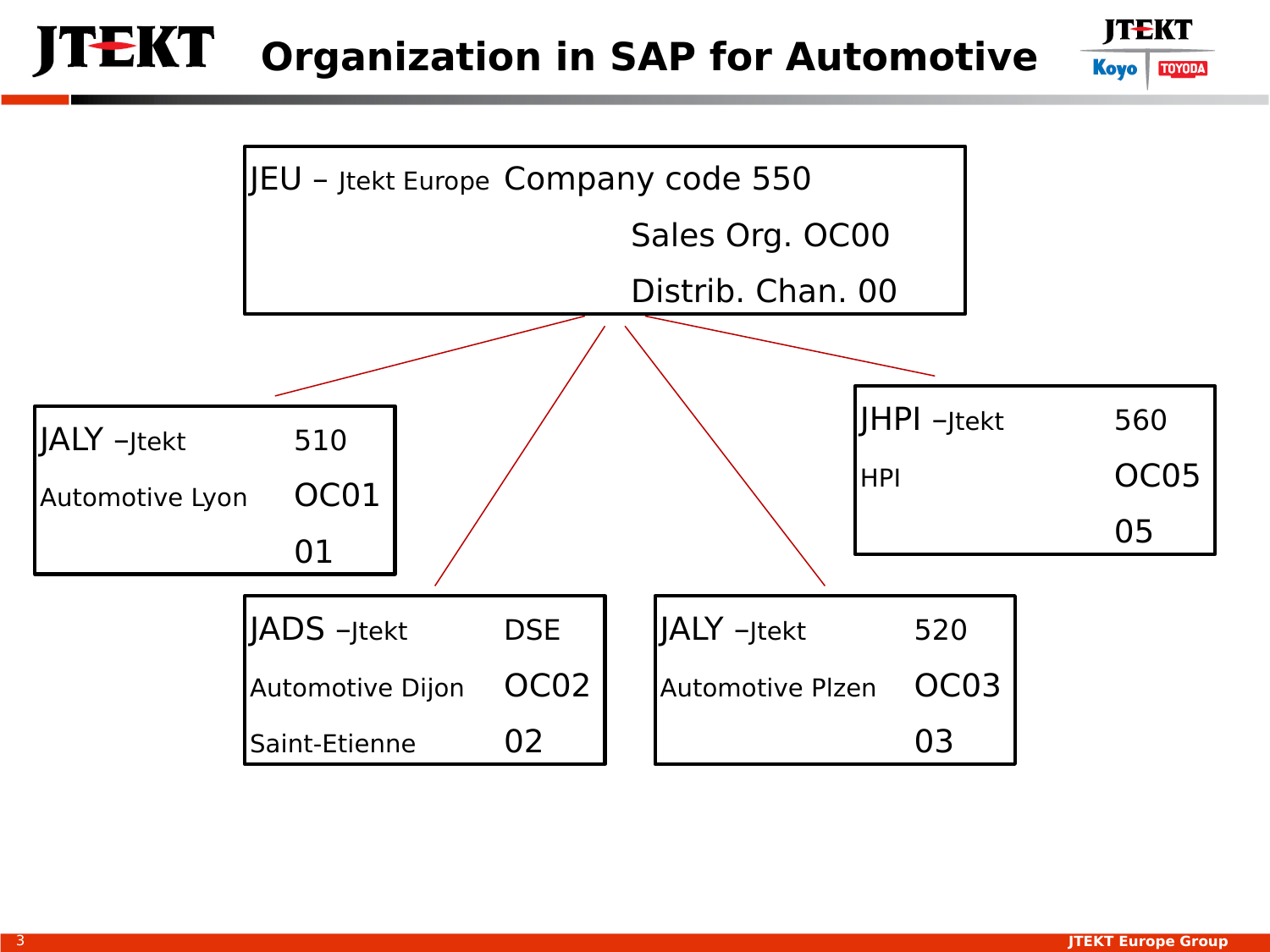

# Organization in SAP for Automotive

JEU – Jtekt Europe	Company code 550
			Sales Org. OC00
			Distrib. Chan. 00
JHPI –Jtekt 	560
HPI		OC05
		05
JALY –Jtekt 	510
Automotive Lyon	OC01
		01
JADS –Jtekt 	DSE
Automotive Dijon	OC02
Saint-Etienne	02
JALY –Jtekt 	520
Automotive Plzen	OC03
		03
3